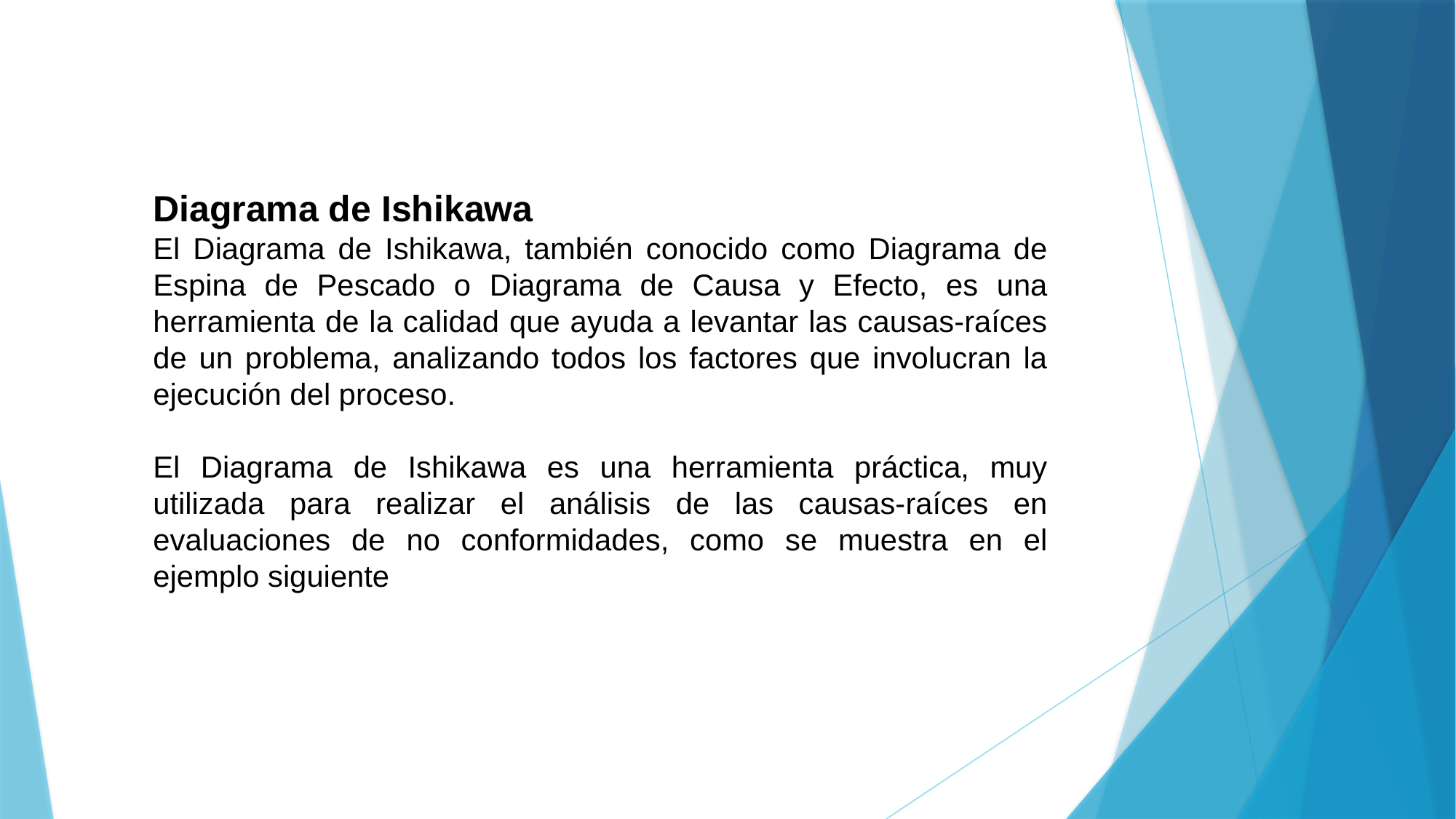

Diagrama de Ishikawa
El Diagrama de Ishikawa, también conocido como Diagrama de Espina de Pescado o Diagrama de Causa y Efecto, es una herramienta de la calidad que ayuda a levantar las causas-raíces de un problema, analizando todos los factores que involucran la ejecución del proceso.

El Diagrama de Ishikawa es una herramienta práctica, muy utilizada para realizar el análisis de las causas-raíces en evaluaciones de no conformidades, como se muestra en el ejemplo siguiente